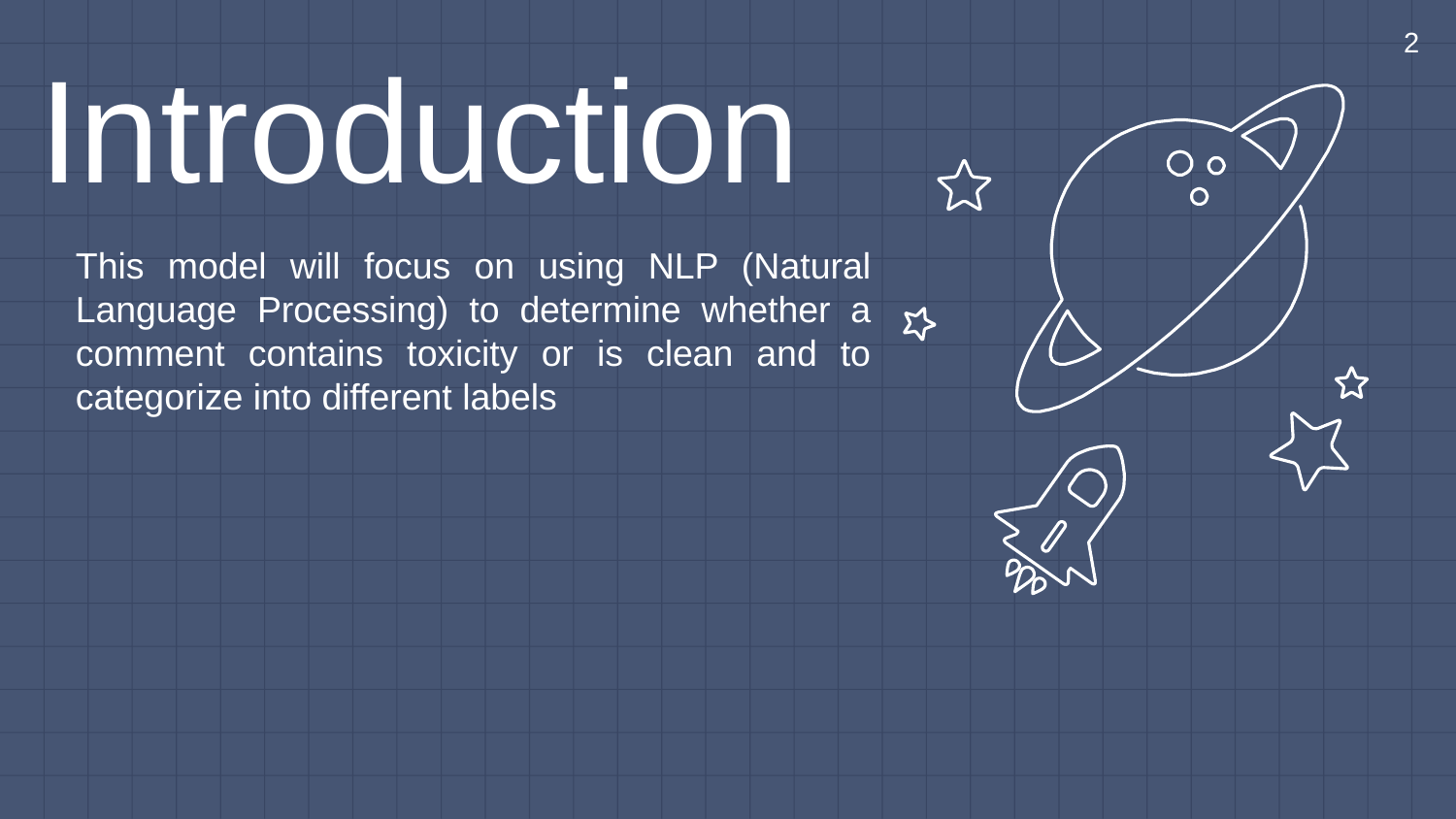

2
Introduction

This model will focus on using NLP (Natural Language Processing) to determine whether a comment contains toxicity or is clean and to categorize into different labels